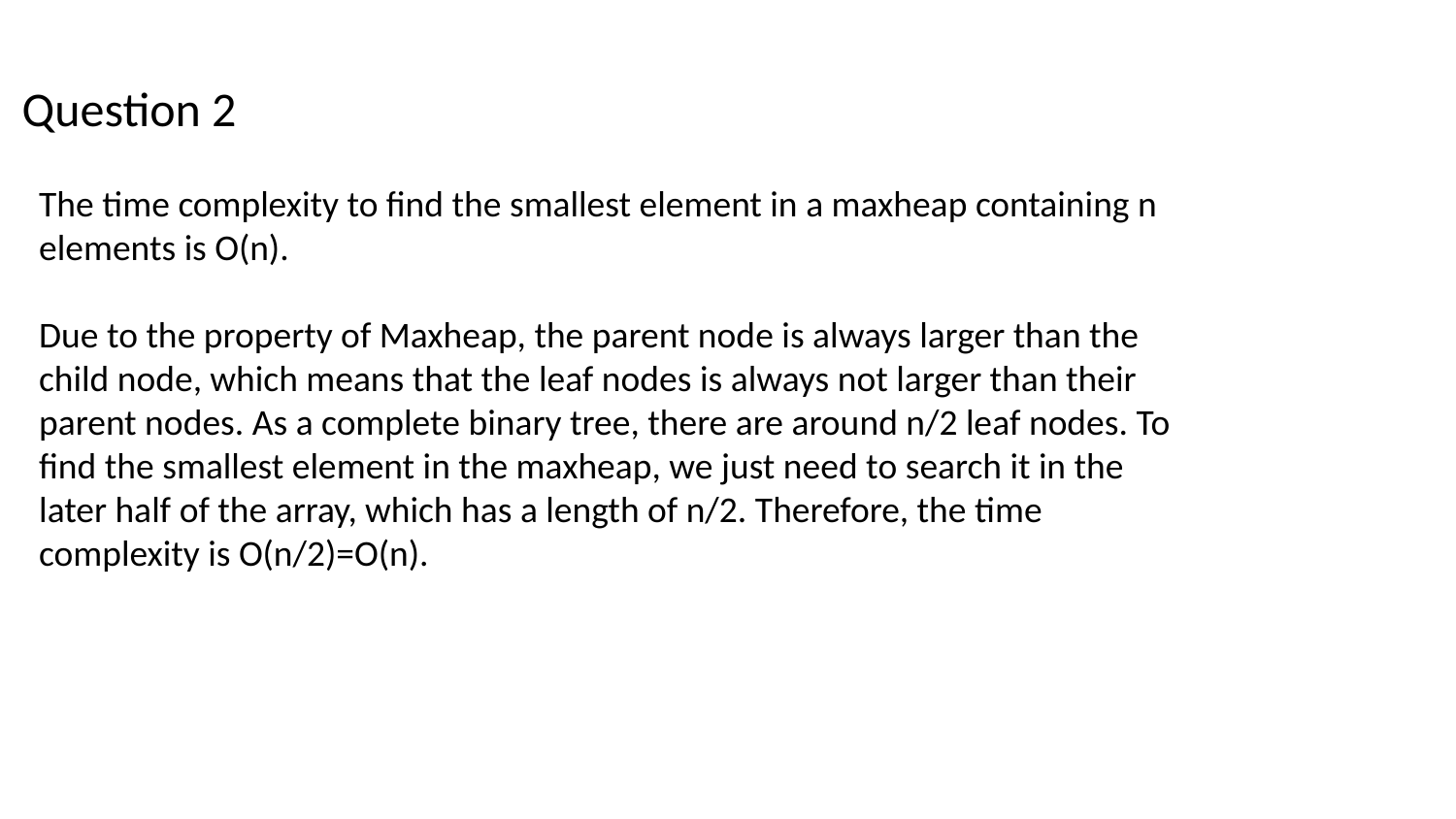

Question 2
The time complexity to find the smallest element in a maxheap containing n elements is O(n).
Due to the property of Maxheap, the parent node is always larger than the child node, which means that the leaf nodes is always not larger than their parent nodes. As a complete binary tree, there are around n/2 leaf nodes. To find the smallest element in the maxheap, we just need to search it in the later half of the array, which has a length of n/2. Therefore, the time complexity is O(n/2)=O(n).